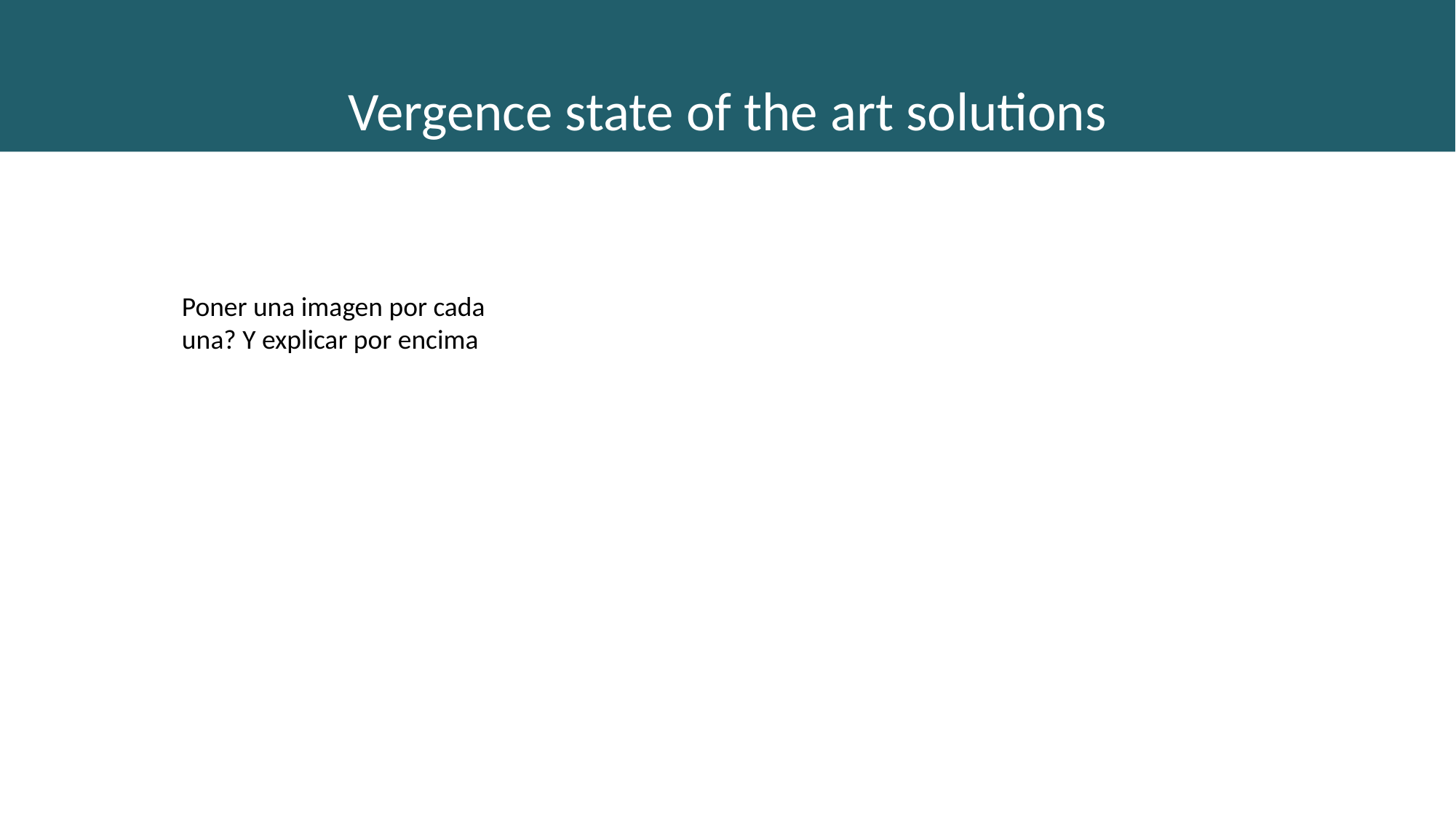

Vergence state of the art solutions

Poner una imagen por cada una? Y explicar por encima